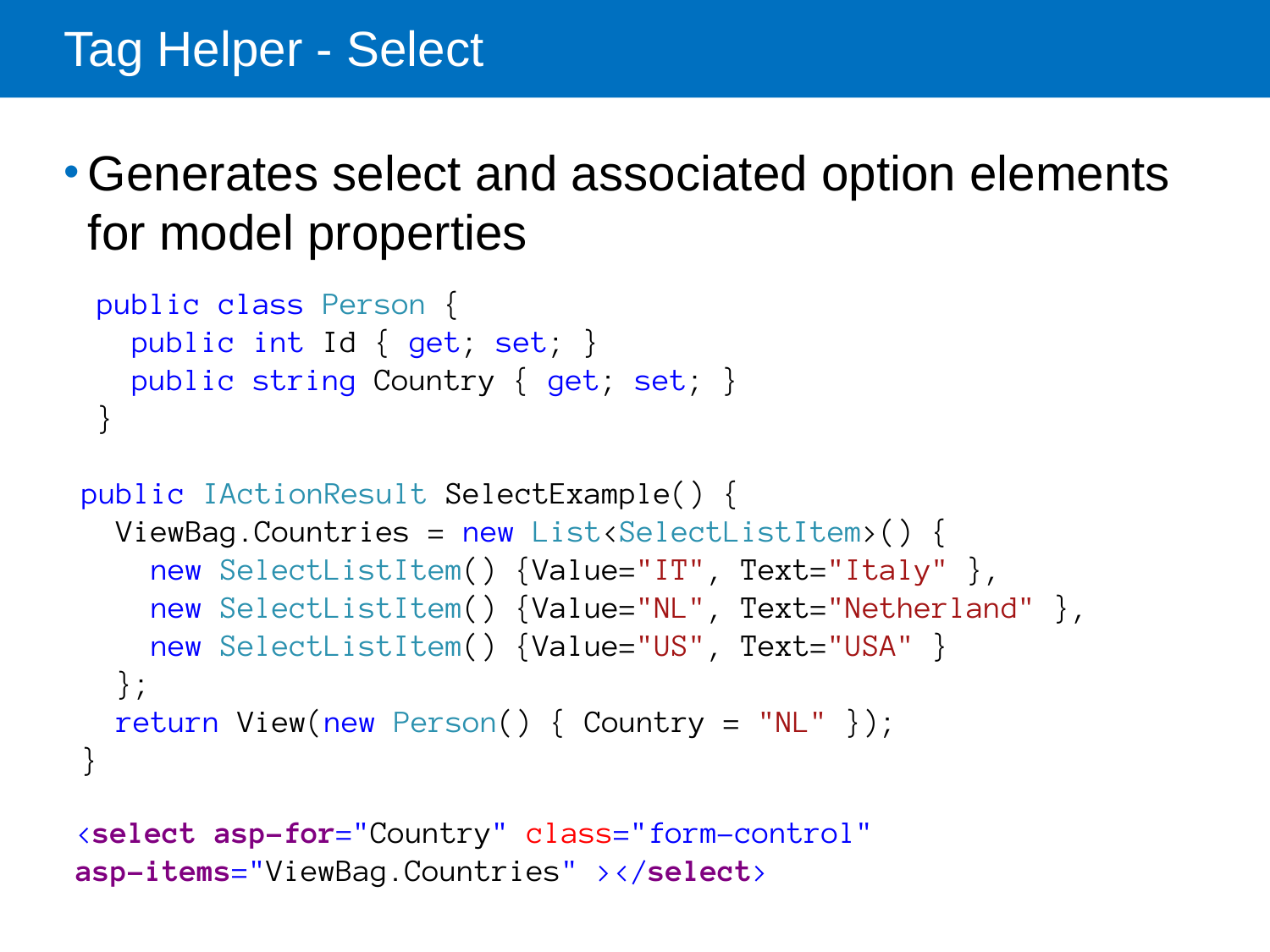

# Tag Helper - Select
Generates select and associated option elements for model properties
public class Person {
  public int Id { get; set; }
  public string Country { get; set; }
}
public IActionResult SelectExample() {
  ViewBag.Countries = new List<SelectListItem>() {
    new SelectListItem() {Value="IT", Text="Italy" },
    new SelectListItem() {Value="NL", Text="Netherland" },
    new SelectListItem() {Value="US", Text="USA" }
  };
  return View(new Person() { Country = "NL" });
}
<select asp-for="Country" class="form-control"
asp-items="ViewBag.Countries" ></select>